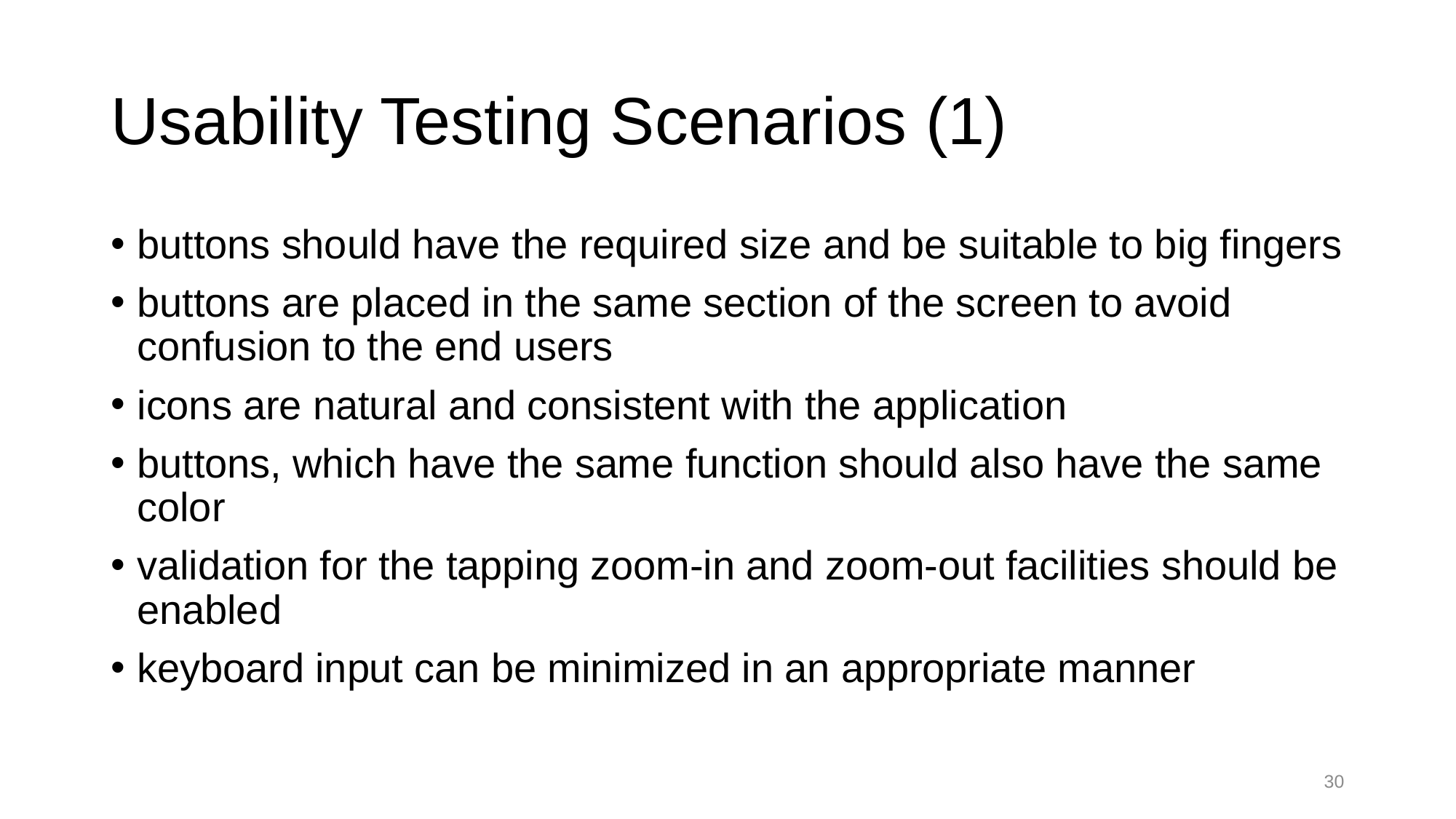

# Usability Testing Scenarios (1)
buttons should have the required size and be suitable to big fingers
buttons are placed in the same section of the screen to avoid confusion to the end users
icons are natural and consistent with the application
buttons, which have the same function should also have the same color
validation for the tapping zoom-in and zoom-out facilities should be enabled
keyboard input can be minimized in an appropriate manner
30